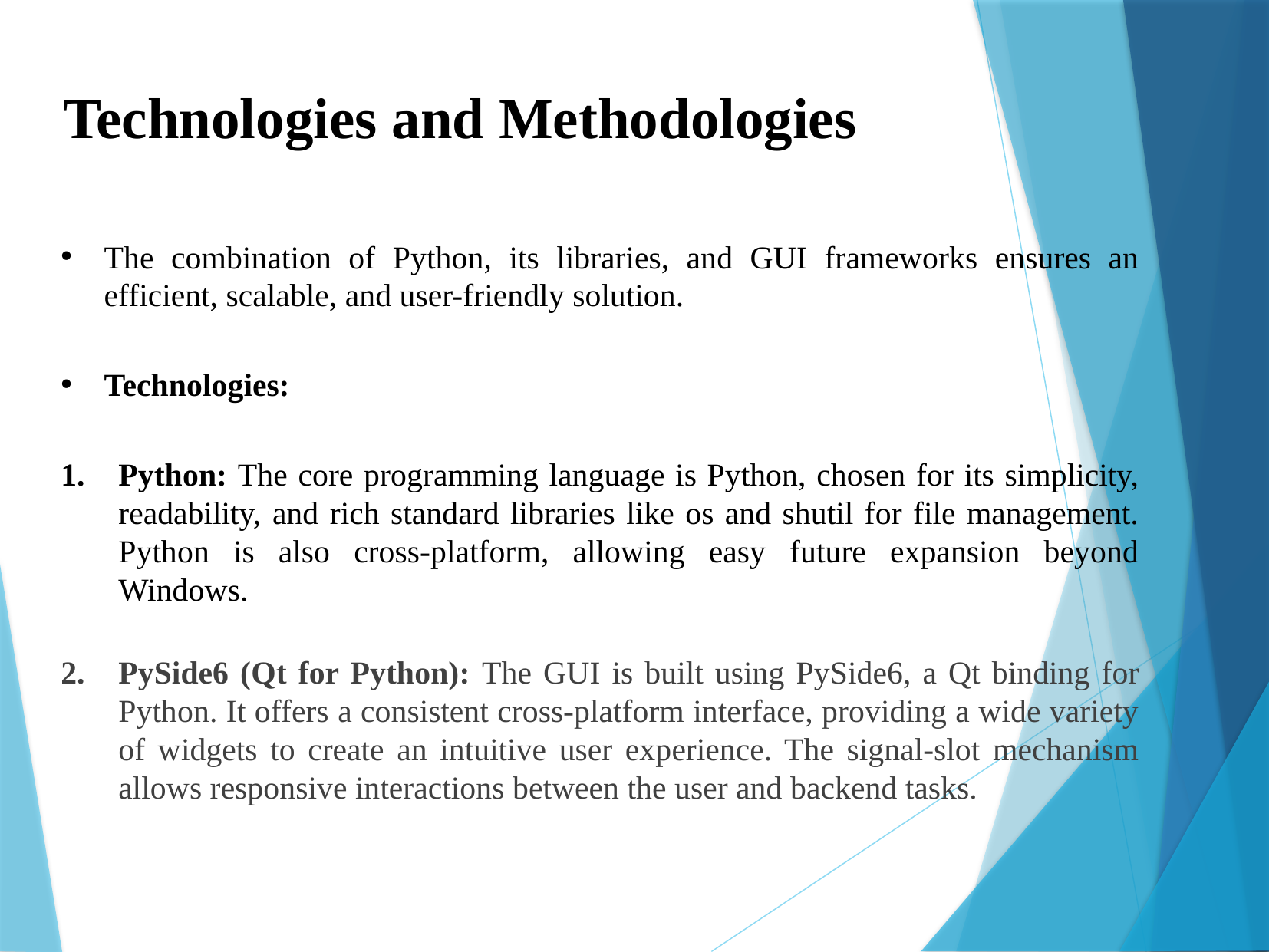

Technologies and Methodologies
The combination of Python, its libraries, and GUI frameworks ensures an efficient, scalable, and user-friendly solution.

Technologies:

Python: The core programming language is Python, chosen for its simplicity, readability, and rich standard libraries like os and shutil for file management. Python is also cross-platform, allowing easy future expansion beyond Windows.
PySide6 (Qt for Python): The GUI is built using PySide6, a Qt binding for Python. It offers a consistent cross-platform interface, providing a wide variety of widgets to create an intuitive user experience. The signal-slot mechanism allows responsive interactions between the user and backend tasks.